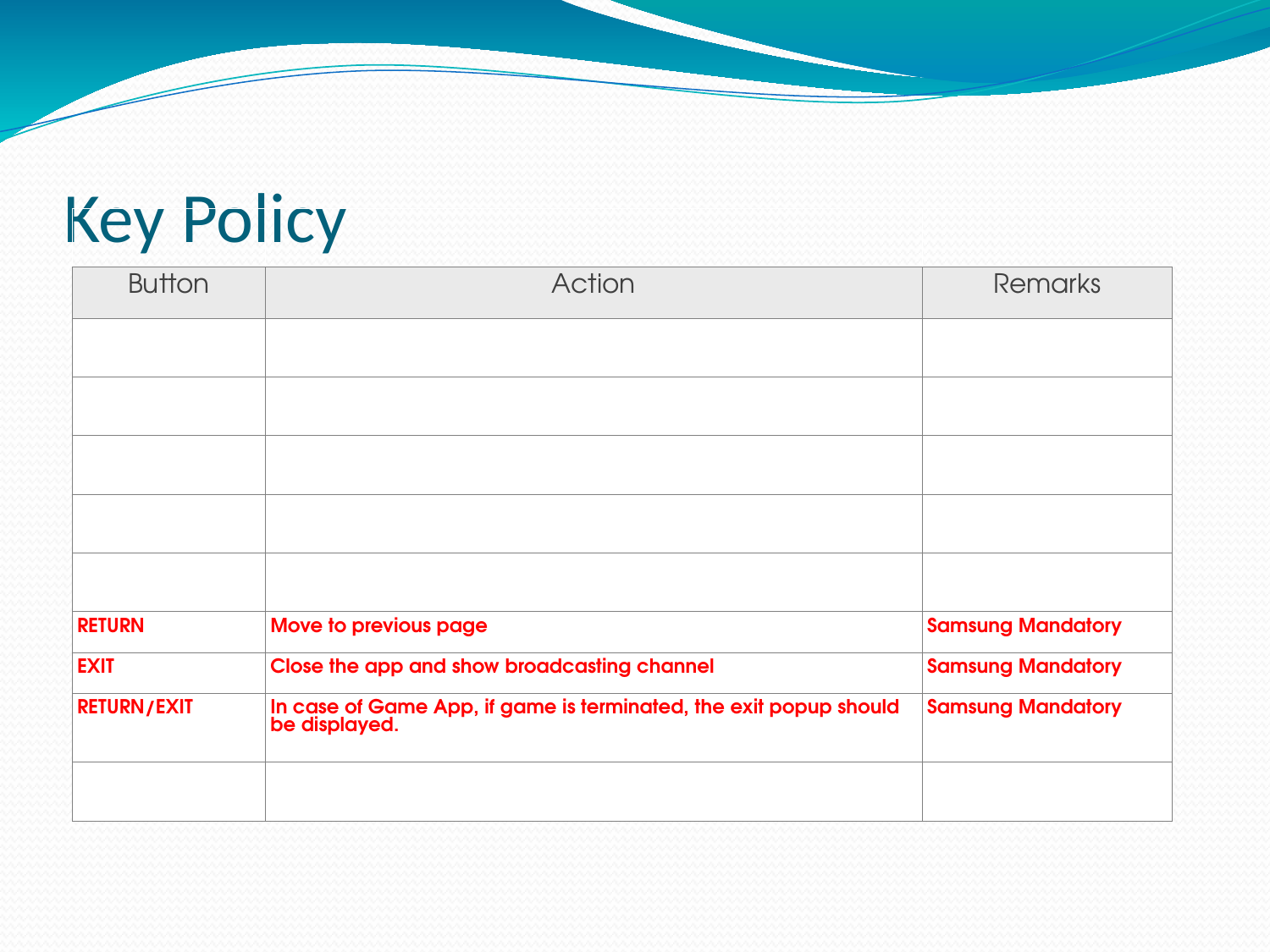

Key Policy
|  |  |  |
| --- | --- | --- |
| Button | Action | Remarks |
|  |  |  |
|  |  |  |
|  |  |  |
|  |  |  |
|  |  |  |
| RETURN | Move to previous page | Samsung Mandatory |
| EXIT | Close the app and show broadcasting channel | Samsung Mandatory |
| RETURN/EXIT | In case of Game App, if game is terminated, the exit popup should be displayed. | Samsung Mandatory |
|  |  |  |